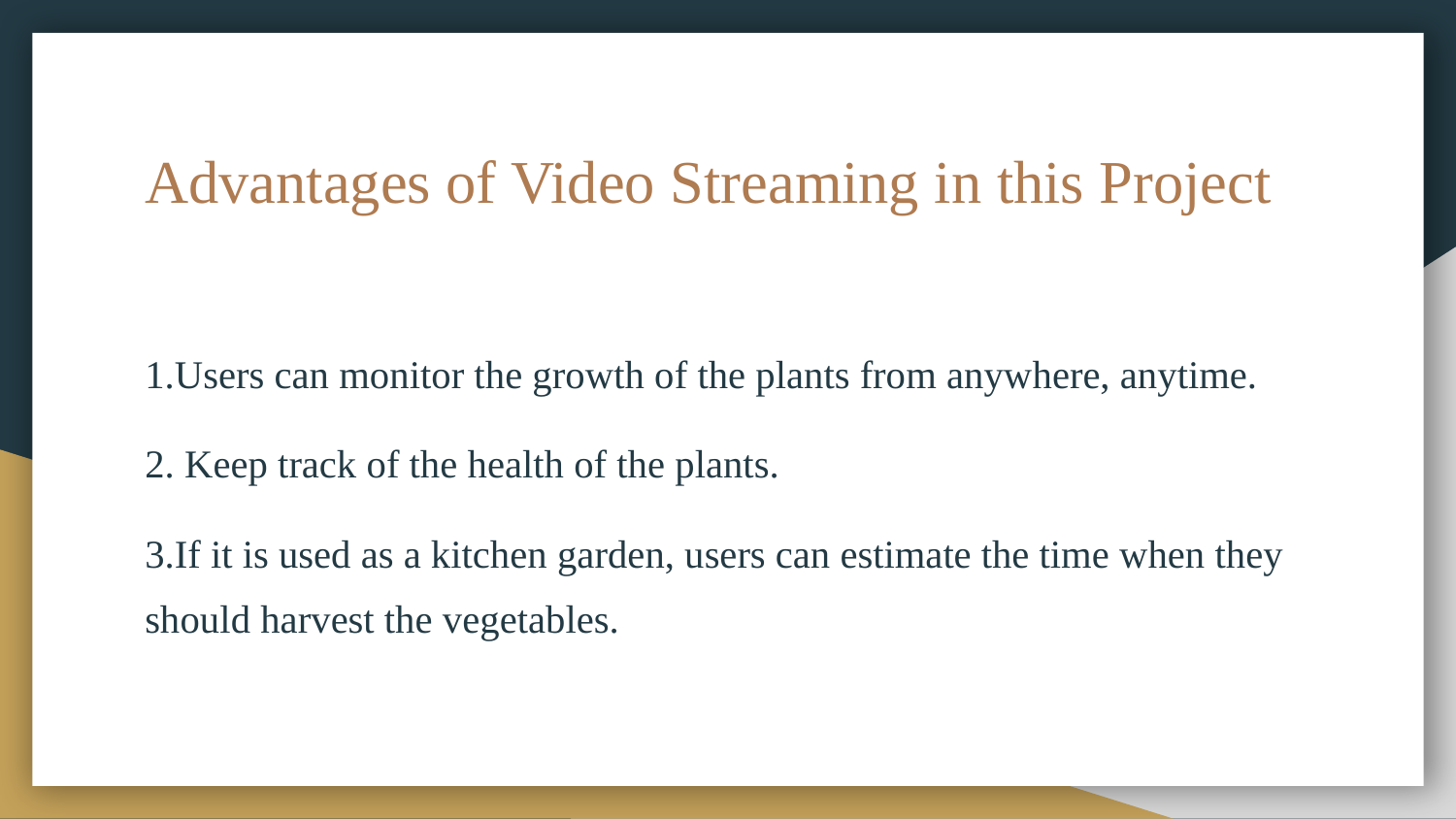

# Advantages of Video Streaming in this Project
1.Users can monitor the growth of the plants from anywhere, anytime.
2. Keep track of the health of the plants.
3.If it is used as a kitchen garden, users can estimate the time when they should harvest the vegetables.